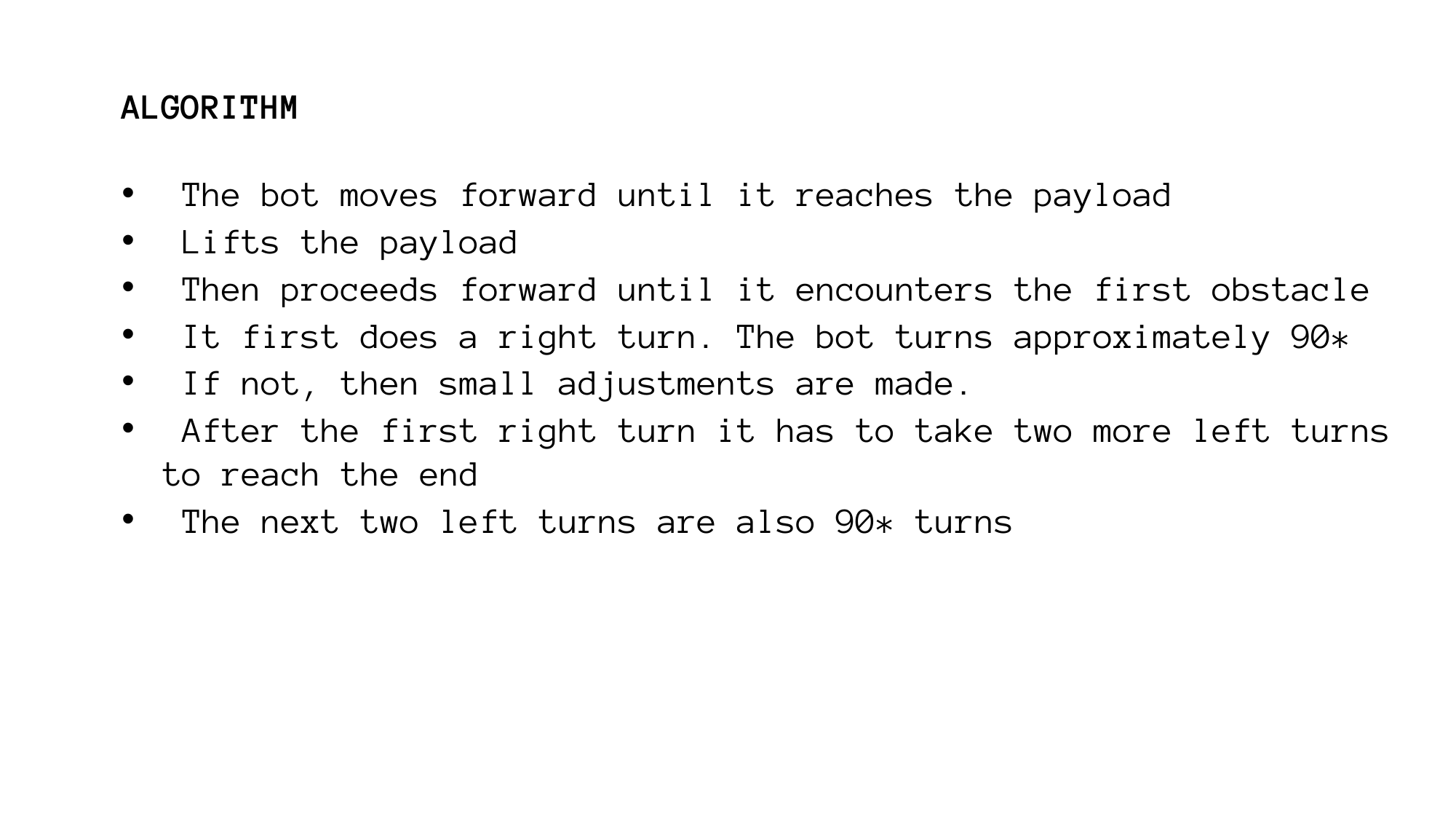

ALGORITHM

 The bot moves forward until it reaches the payload
 Lifts the payload
 Then proceeds forward until it encounters the first obstacle
 It first does a right turn. The bot turns approximately 90*
 If not, then small adjustments are made.
 After the first right turn it has to take two more left turns to reach the end
 The next two left turns are also 90* turns